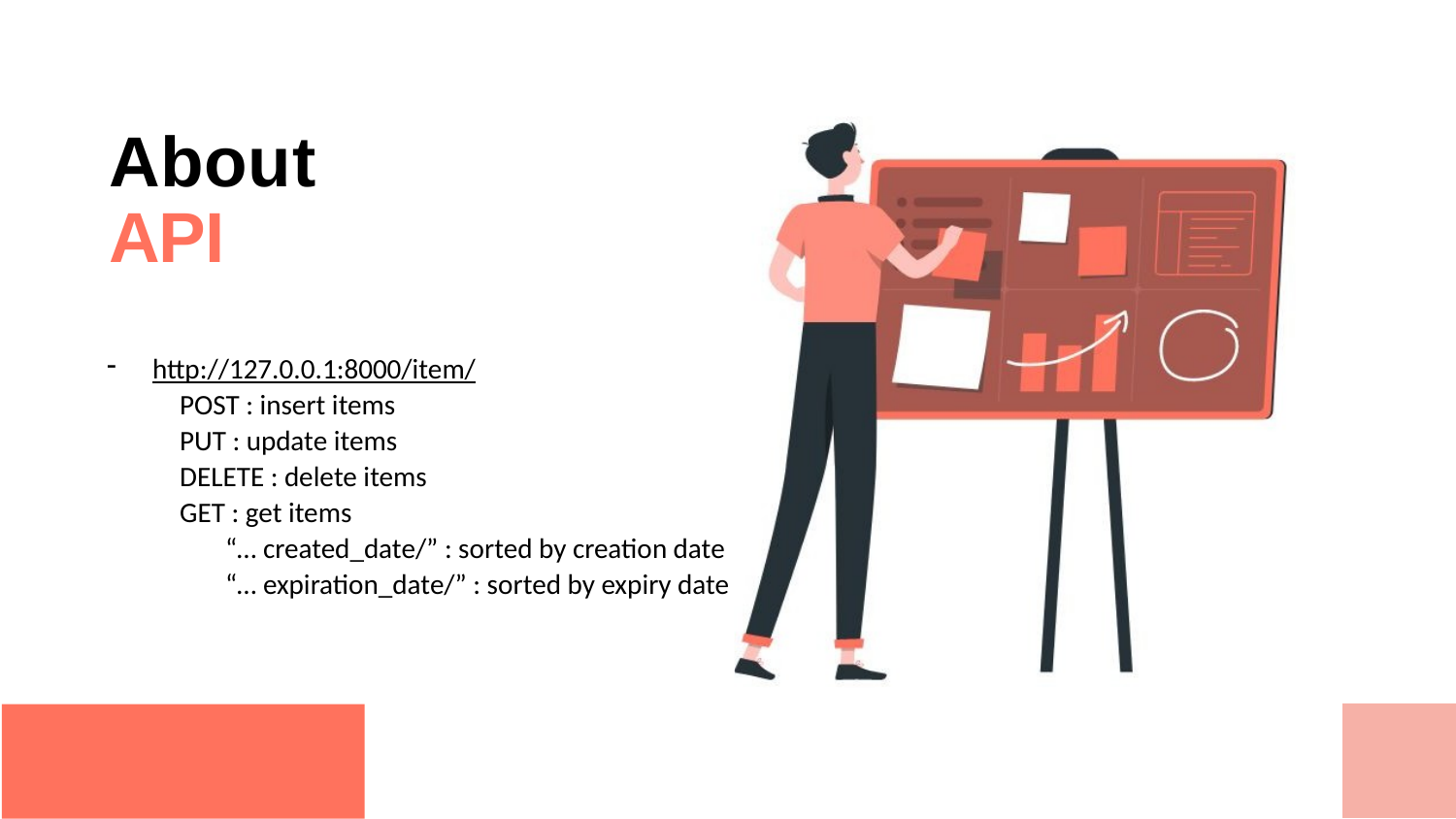

# About

API

http://127.0.0.1:8000/item/
POST : insert items
PUT : update items
DELETE : delete items
GET : get items
	“… created_date/” : sorted by creation date
	“… expiration_date/” : sorted by expiry date